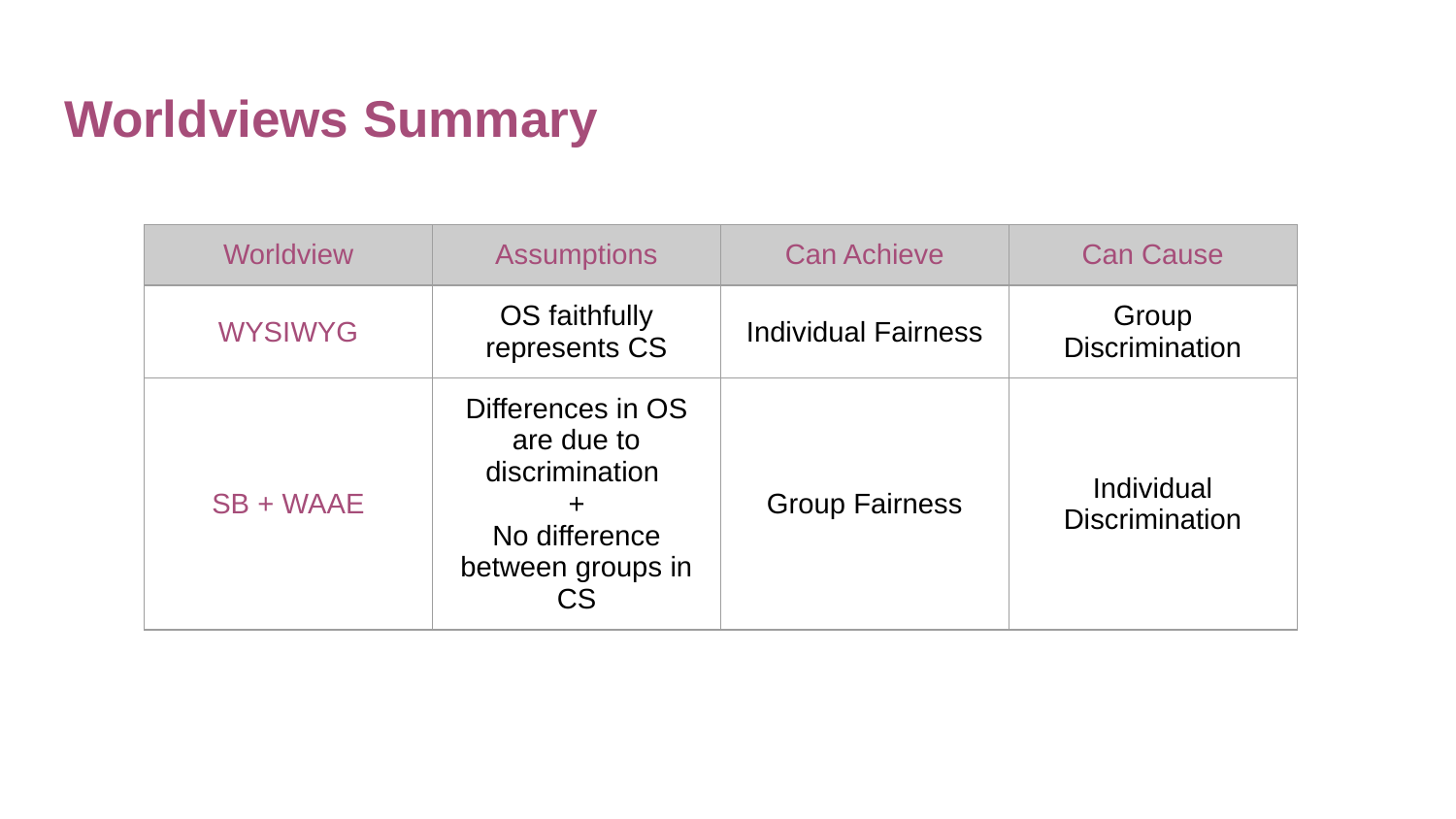

# Worldviews Summary

| Worldview | Assumptions | Can Achieve | Can Cause |
| --- | --- | --- | --- |
| WYSIWYG | OS faithfully represents CS | Individual Fairness | Group Discrimination |
| SB + WAAE | Differences in OS are due to discrimination + No difference between groups in CS | Group Fairness | Individual Discrimination |